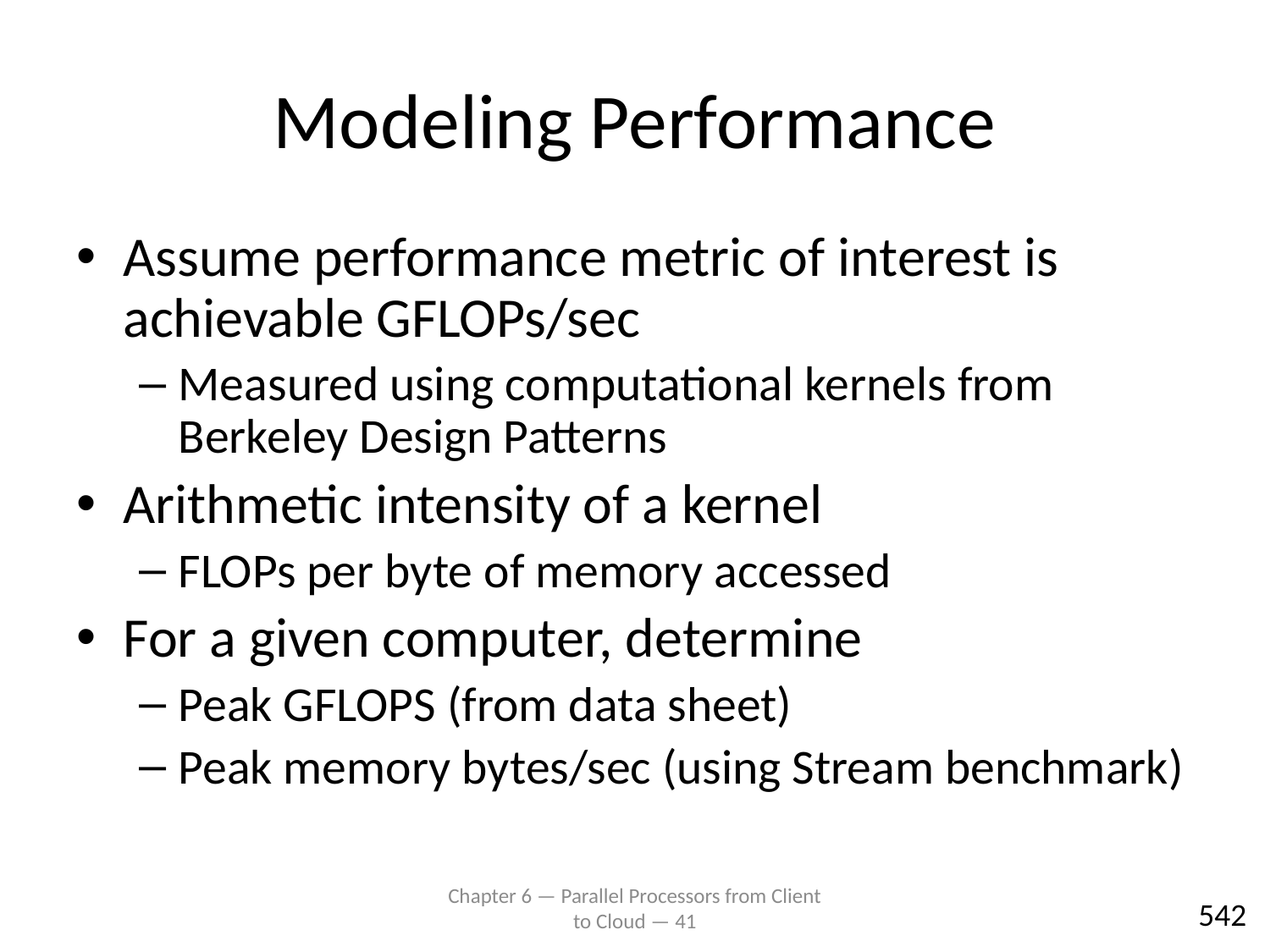

# Modeling Performance
Assume performance metric of interest is achievable GFLOPs/sec
Measured using computational kernels from Berkeley Design Patterns
Arithmetic intensity of a kernel
FLOPs per byte of memory accessed
For a given computer, determine
Peak GFLOPS (from data sheet)
Peak memory bytes/sec (using Stream benchmark)
Chapter 6 — Parallel Processors from Client to Cloud — 41
542